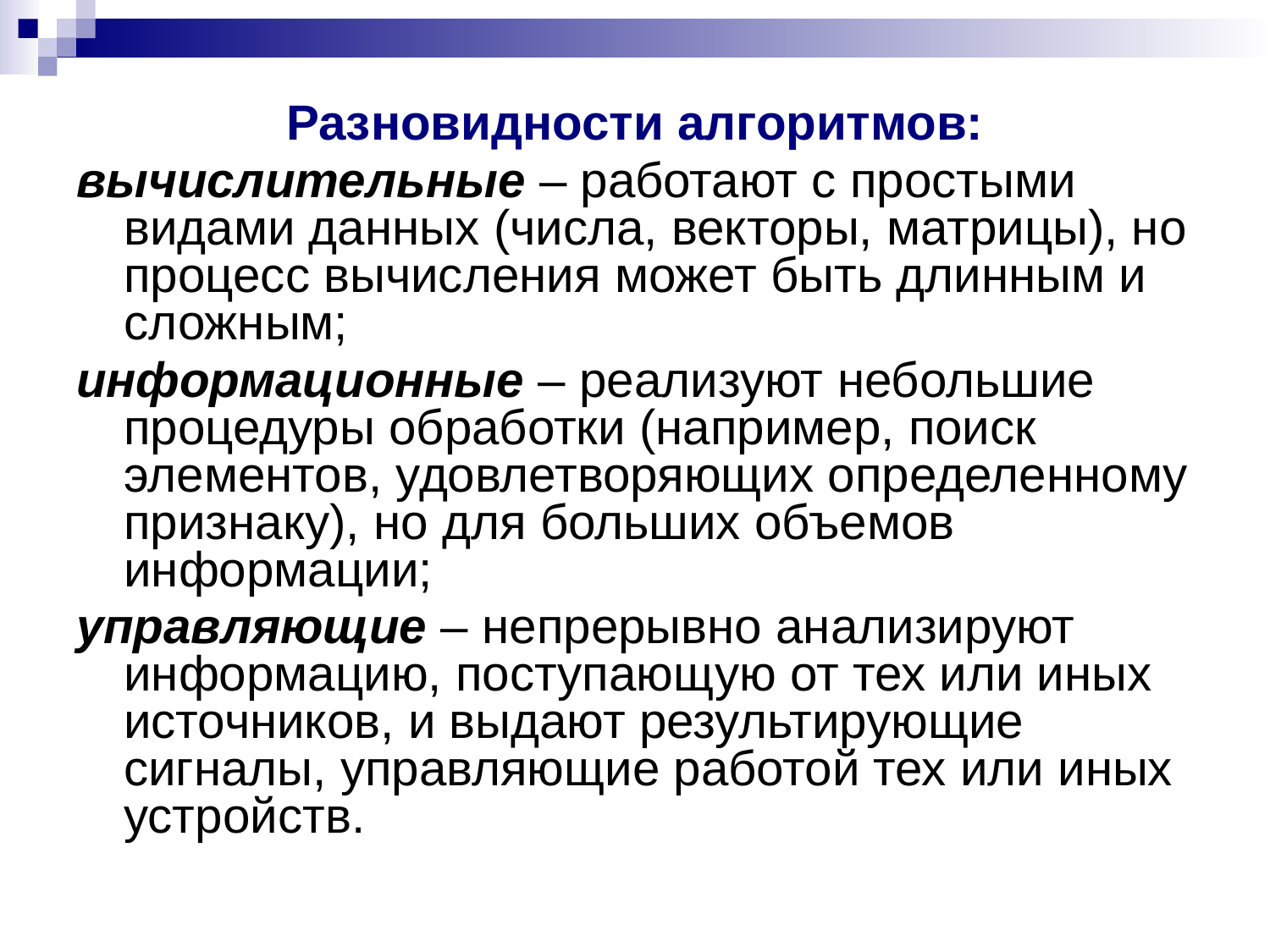

Разновидности алгоритмов:
вычислительные – работают с простыми видами данных (числа, векторы, матрицы), но процесс вычисления может быть длинным и сложным;
информационные – реализуют небольшие процедуры обработки (например, поиск элементов, удовлетворяющих определенному признаку), но для больших объемов информации;
управляющие – непрерывно анализируют информацию, поступающую от тех или иных источников, и выдают результирующие сигналы, управляющие работой тех или иных устройств.